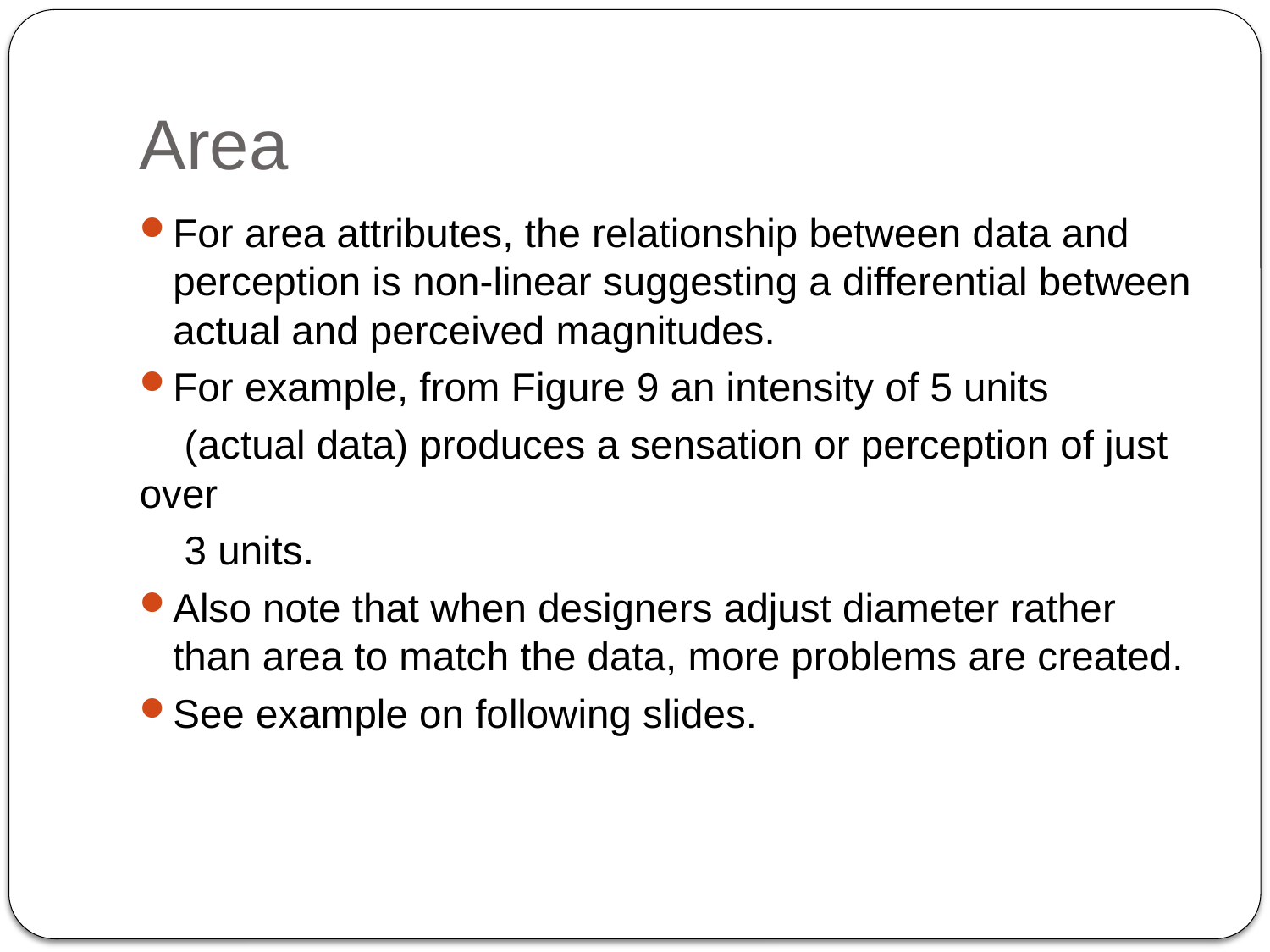

# Area
For area attributes, the relationship between data and perception is non-linear suggesting a differential between actual and perceived magnitudes.
For example, from Figure 9 an intensity of 5 units
    (actual data) produces a sensation or perception of just over
    3 units.
Also note that when designers adjust diameter rather than area to match the data, more problems are created.
See example on following slides.